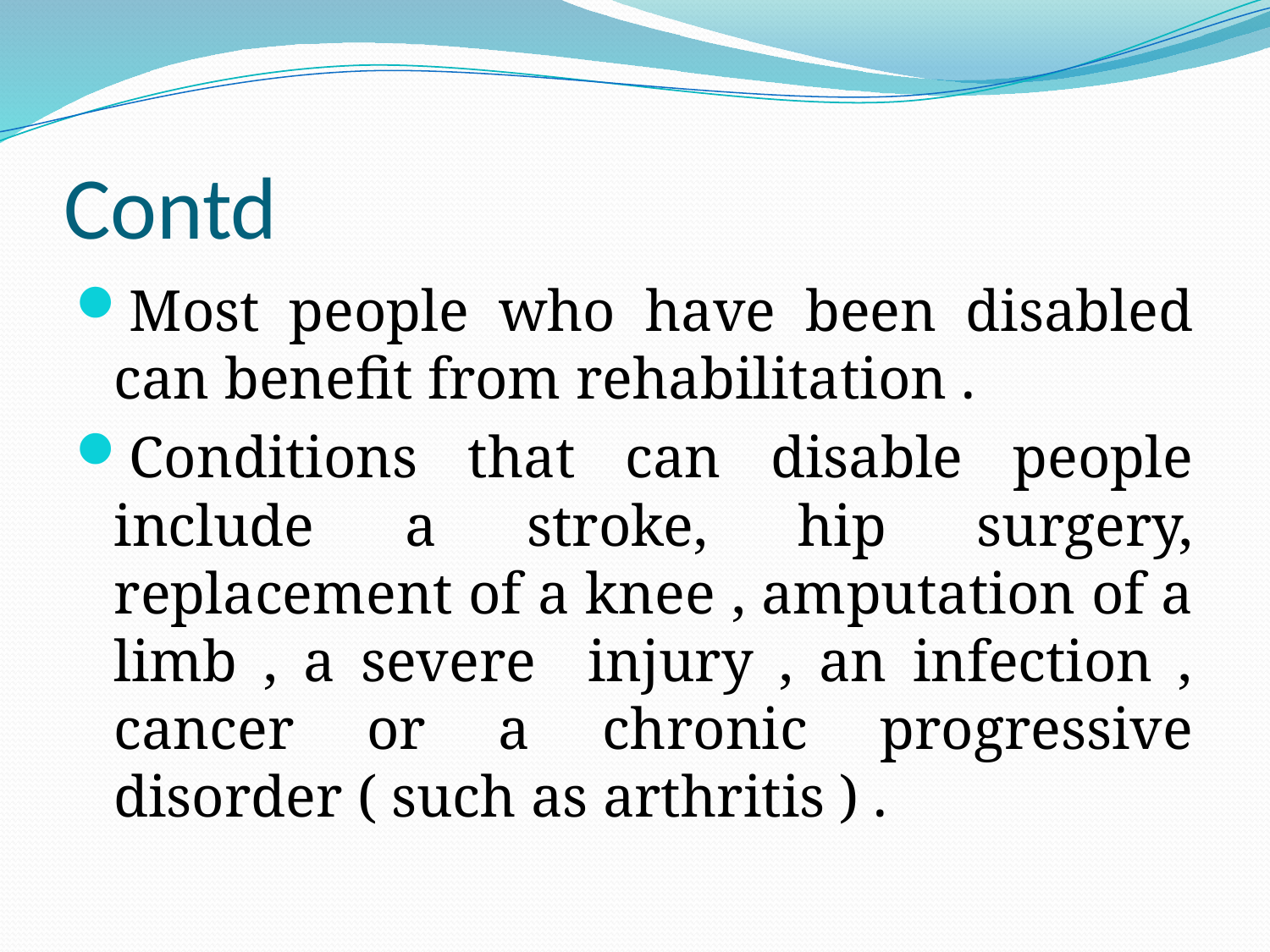

# Contd
Most people who have been disabled can benefit from rehabilitation .
Conditions that can disable people include a stroke, hip surgery, replacement of a knee , amputation of a limb , a severe  injury , an infection , cancer or a chronic progressive disorder ( such as arthritis ) .